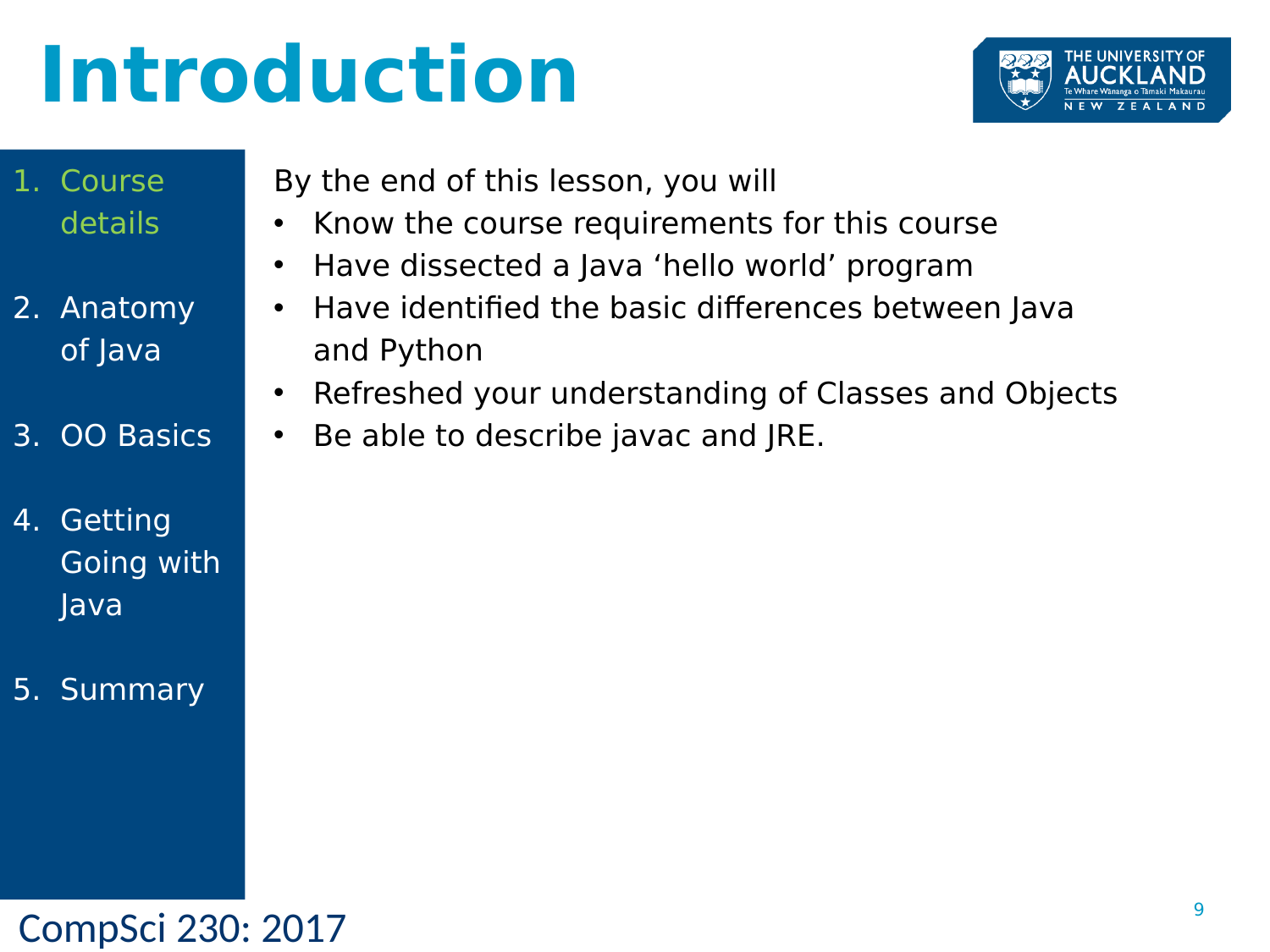

# Introduction
By the end of this lesson, you will
Know the course requirements for this course
Have dissected a Java ‘hello world’ program
Have identified the basic differences between Java and Python
Refreshed your understanding of Classes and Objects
Be able to describe javac and JRE.
Course details

Anatomy of Java

OO Basics

Getting Going with Java

Summary
9